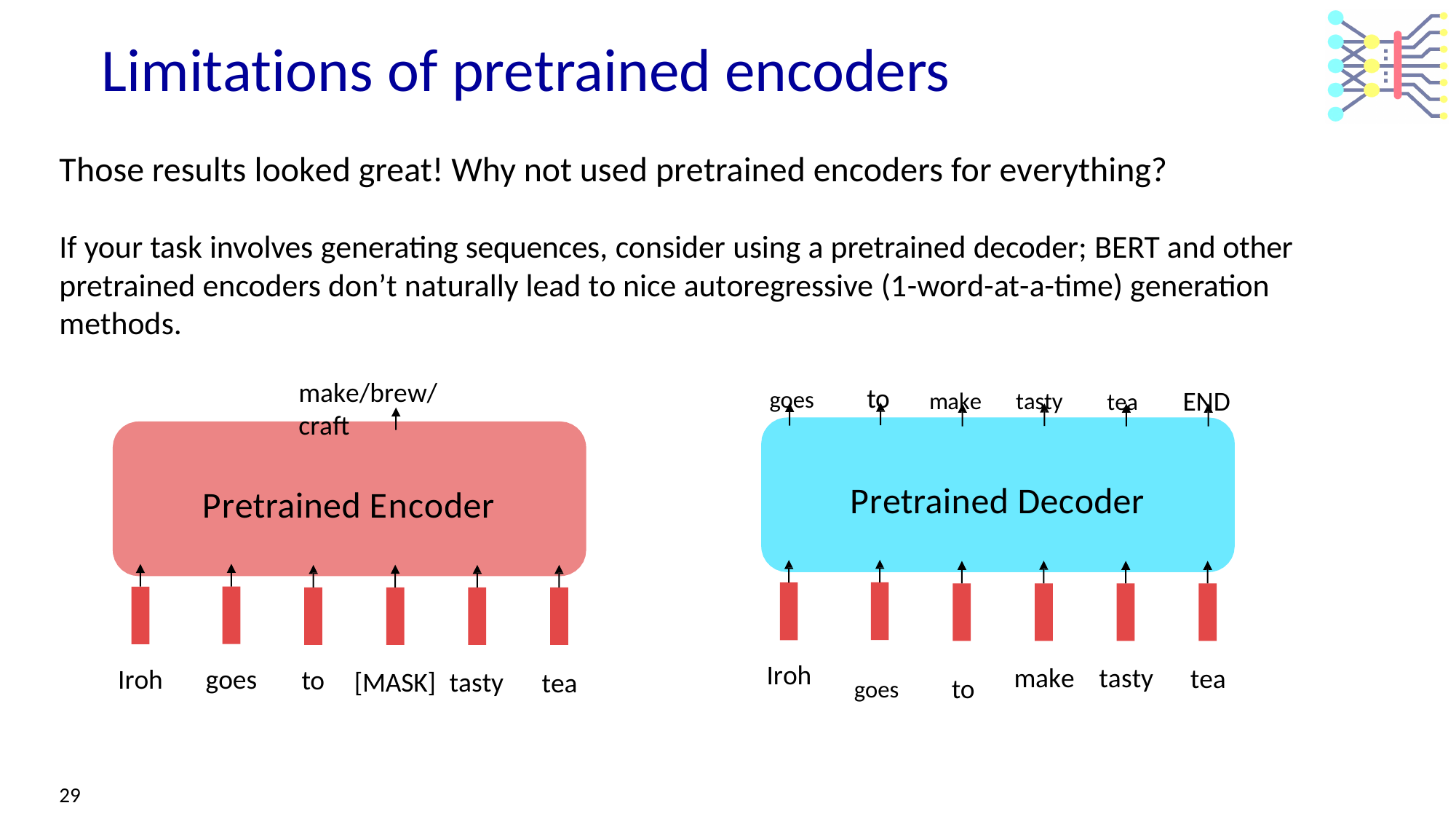

# Limitations of pretrained encoders
Those results looked great! Why not used pretrained encoders for everything?

If your task involves generating sequences, consider using a pretrained decoder; BERT and other pretrained encoders don’t naturally lead to nice autoregressive (1-word-at-a-time) generation methods.
goes	to
make	tasty	tea	END
make/brew/craft

Pretrained Decoder

Pretrained Encoder

Iroh
goes	to
make
tasty
tea
Iroh
goes
to
[MASK]  tasty
tea
29